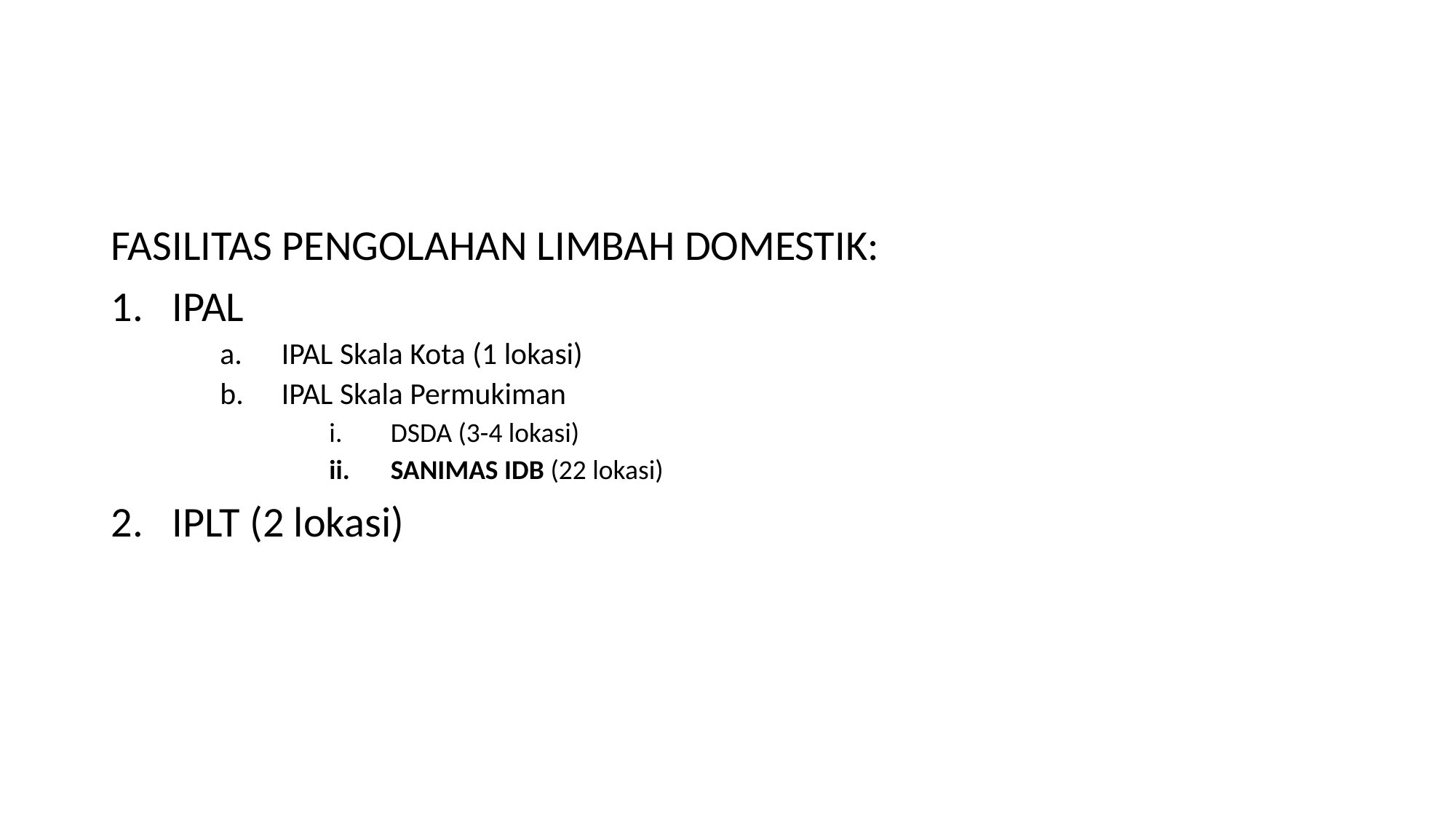

FASILITAS PENGOLAHAN LIMBAH DOMESTIK:
IPAL
IPAL Skala Kota (1 lokasi)
IPAL Skala Permukiman
DSDA (3-4 lokasi)
SANIMAS IDB (22 lokasi)
IPLT (2 lokasi)